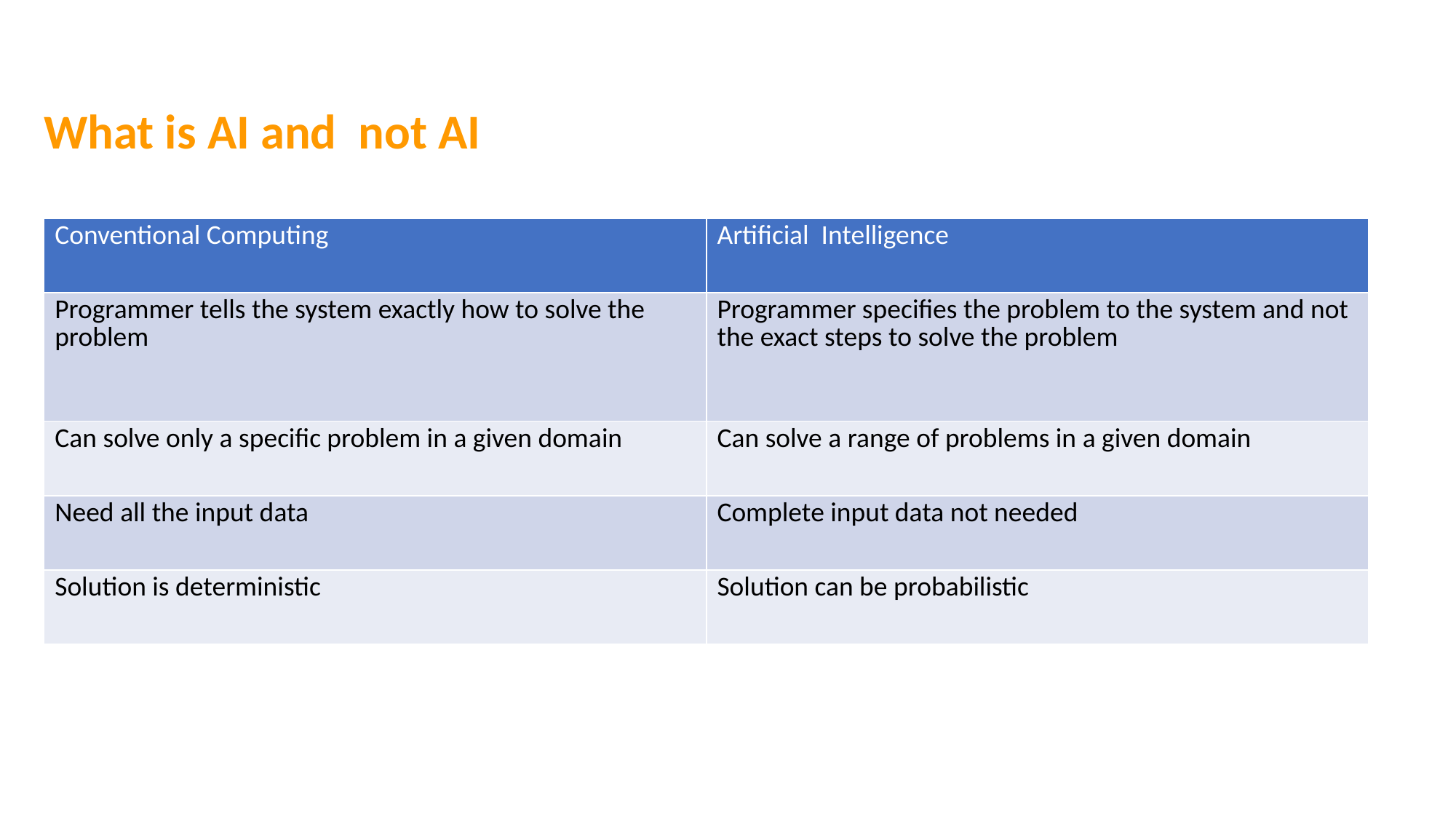

# What is AI and  not AI
| Conventional Computing | Artificial Intelligence |
| --- | --- |
| Programmer tells the system exactly how to solve the problem | Programmer specifies the problem to the system and not the exact steps to solve the problem |
| Can solve only a specific problem in a given domain | Can solve a range of problems in a given domain |
| Need all the input data | Complete input data not needed |
| Solution is deterministic | Solution can be probabilistic |